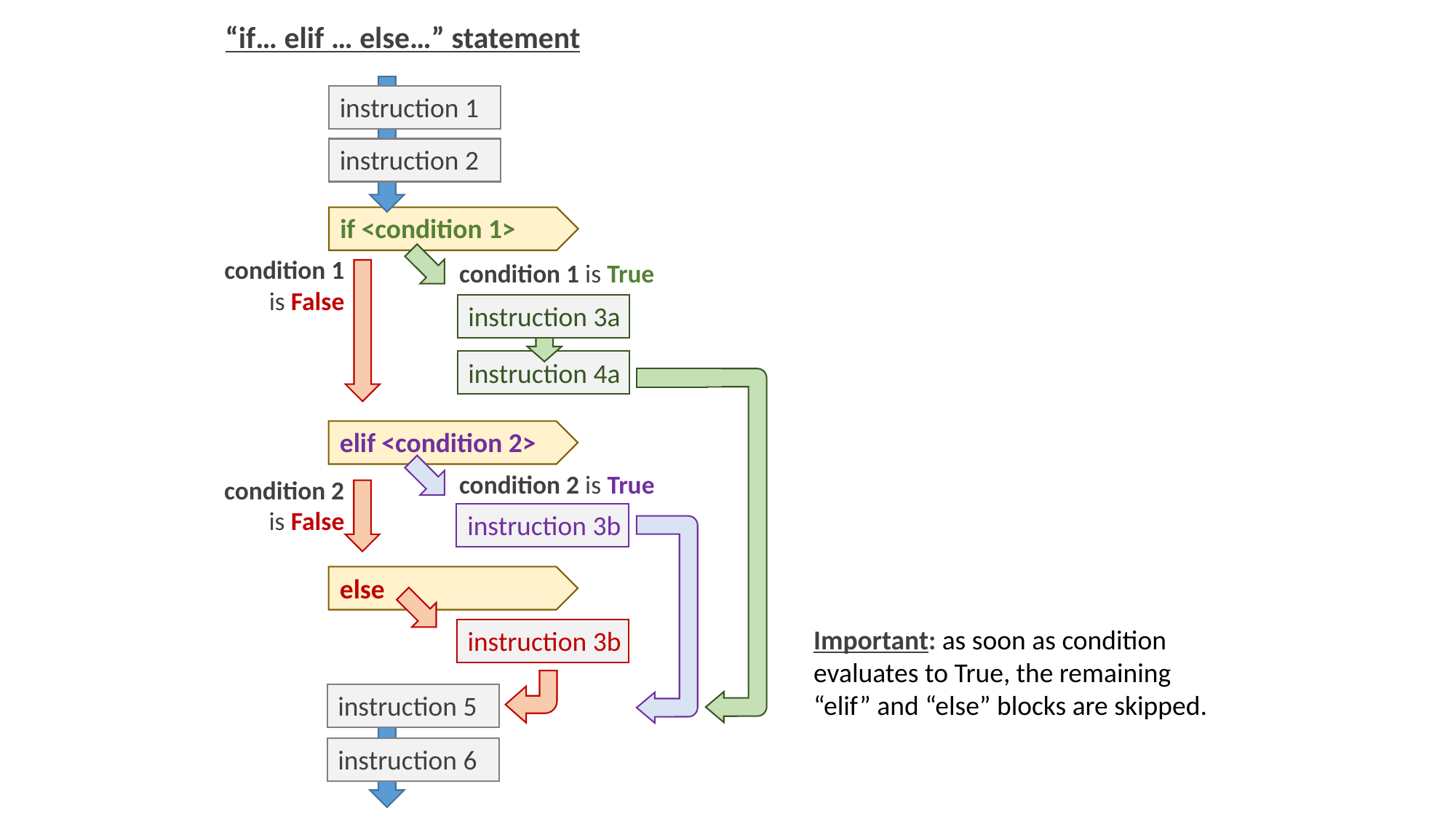

“if… elif … else…” statement

instruction 1

instruction 2

if <condition 1>

condition 1 is False
condition 1 is True

instruction 3a

instruction 4a

elif <condition 2>

condition 2 is True
condition 2 is False

instruction 3b

else

Important: as soon as condition evaluates to True, the remaining “elif” and “else” blocks are skipped.
instruction 3b

instruction 5

instruction 6